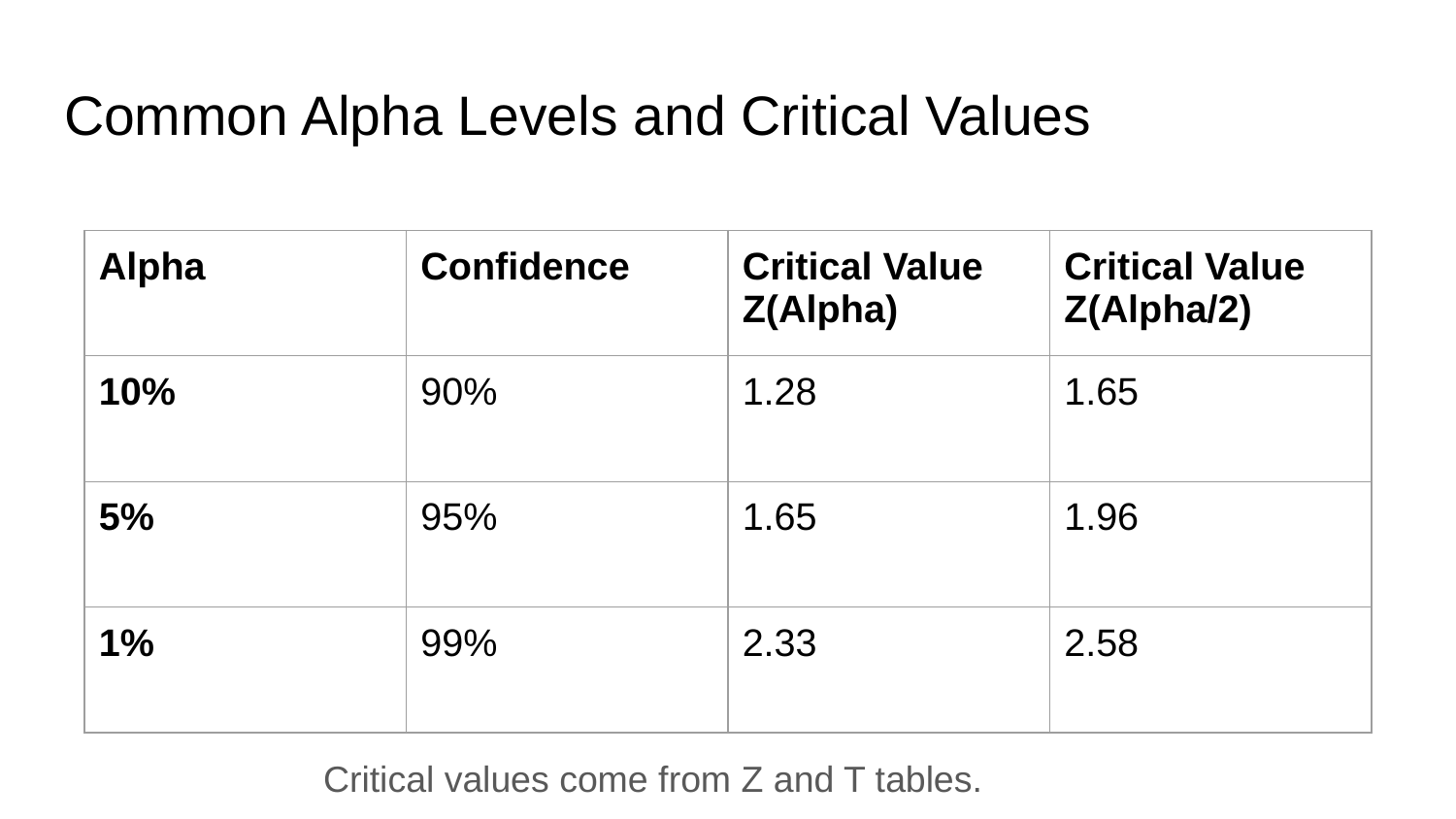

# Common Alpha Levels and Critical Values
| Alpha | Confidence | Critical Value Z(Alpha) | Critical Value Z(Alpha/2) |
| --- | --- | --- | --- |
| 10% | 90% | 1.28 | 1.65 |
| 5% | 95% | 1.65 | 1.96 |
| 1% | 99% | 2.33 | 2.58 |
Critical values come from Z and T tables.